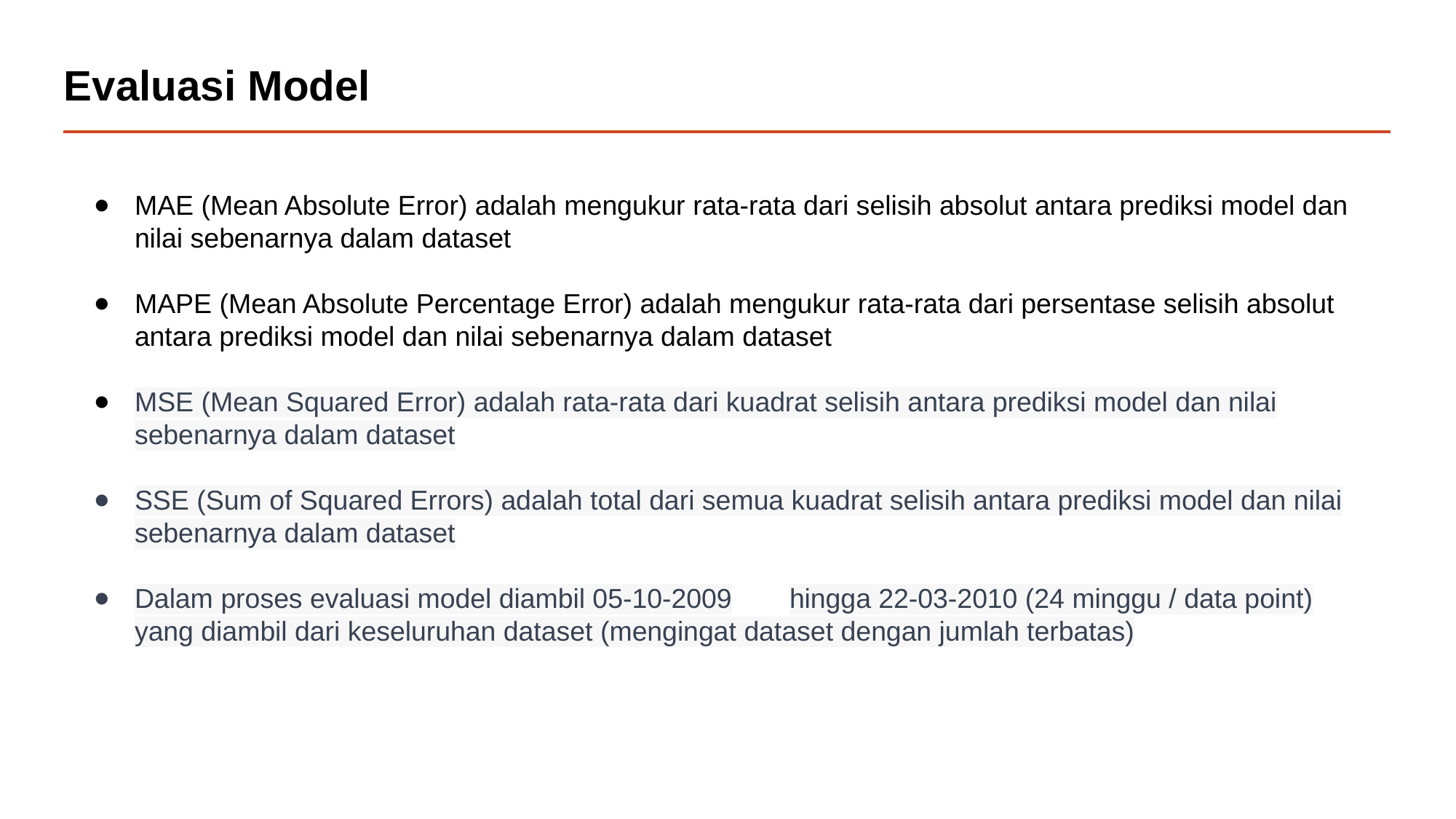

# Evaluasi Model
MAE (Mean Absolute Error) adalah mengukur rata-rata dari selisih absolut antara prediksi model dan nilai sebenarnya dalam dataset

MAPE (Mean Absolute Percentage Error) adalah mengukur rata-rata dari persentase selisih absolut antara prediksi model dan nilai sebenarnya dalam dataset

MSE (Mean Squared Error) adalah rata-rata dari kuadrat selisih antara prediksi model dan nilai sebenarnya dalam dataset

SSE (Sum of Squared Errors) adalah total dari semua kuadrat selisih antara prediksi model dan nilai sebenarnya dalam dataset

Dalam proses evaluasi model diambil 05-10-2009	hingga 22-03-2010 (24 minggu / data point) yang diambil dari keseluruhan dataset (mengingat dataset dengan jumlah terbatas)